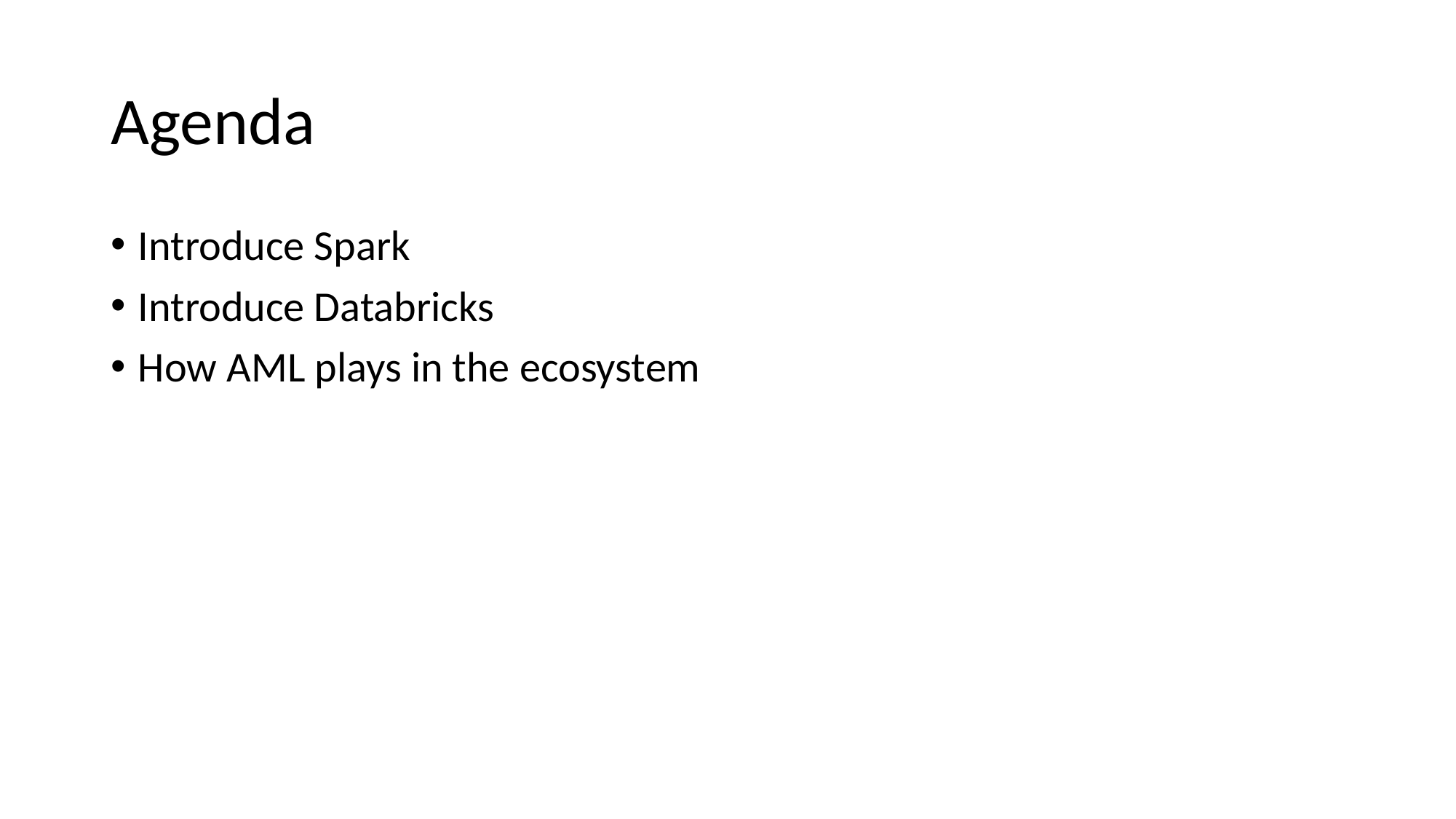

# Agenda
Introduce Spark
Introduce Databricks
How AML plays in the ecosystem